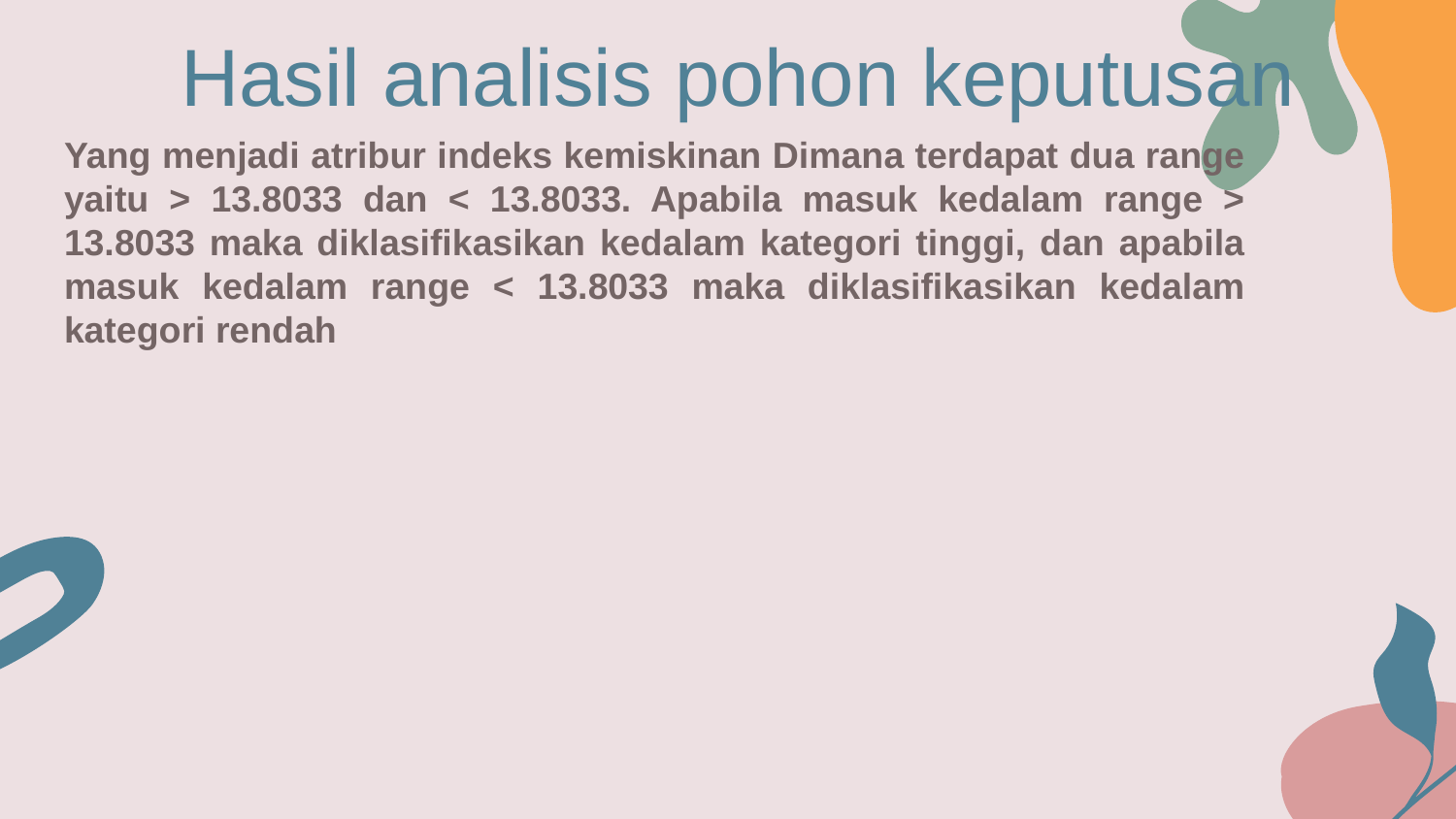

# Hasil analisis pohon keputusan
Yang menjadi atribur indeks kemiskinan Dimana terdapat dua range yaitu > 13.8033 dan < 13.8033. Apabila masuk kedalam range > 13.8033 maka diklasifikasikan kedalam kategori tinggi, dan apabila masuk kedalam range < 13.8033 maka diklasifikasikan kedalam kategori rendah